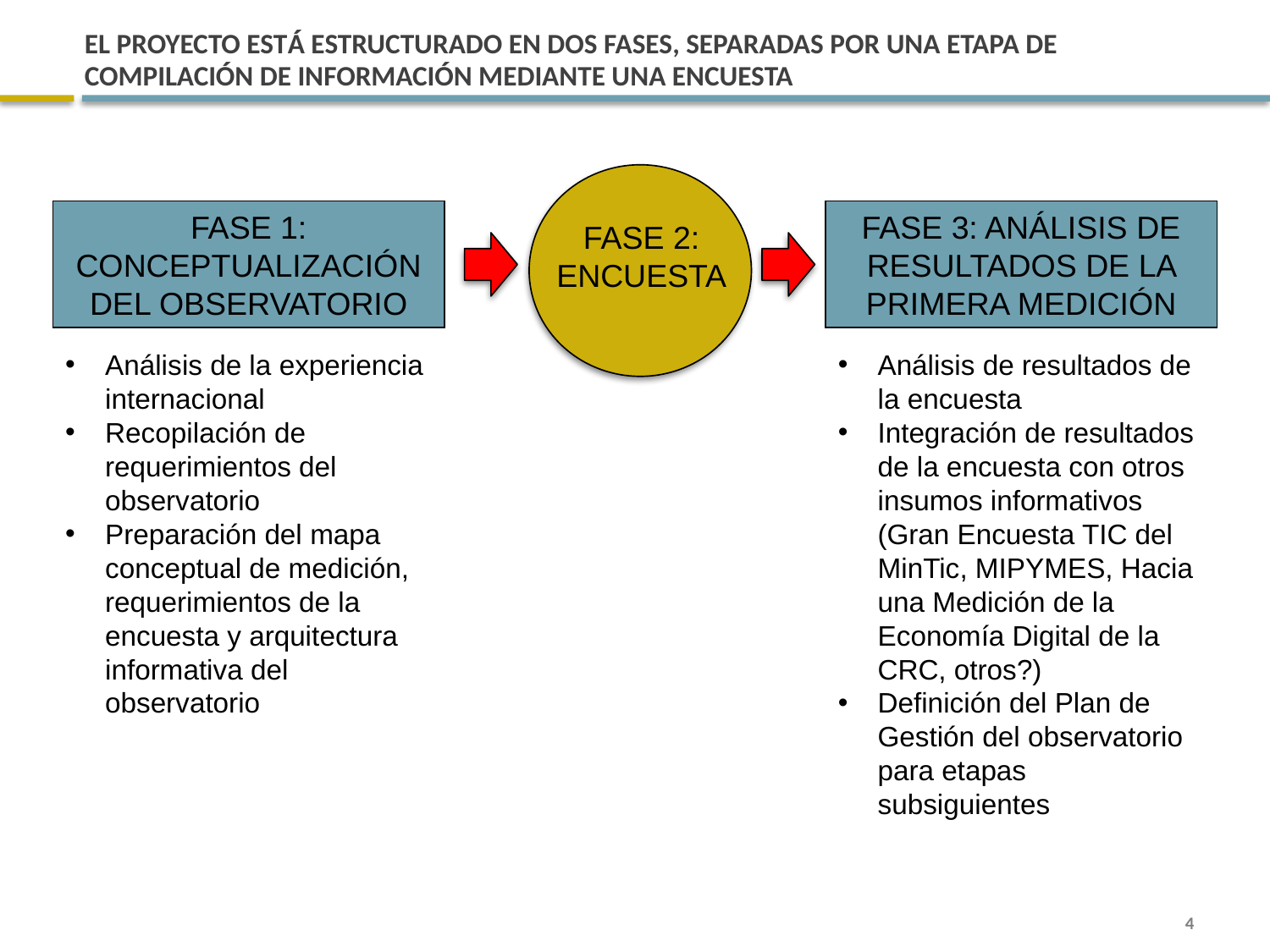

# EL PROYECTO ESTÁ ESTRUCTURADO EN DOS FASES, SEPARADAS POR UNA ETAPA DE COMPILACIÓN DE INFORMACIÓN MEDIANTE UNA ENCUESTA

FASE 1: CONCEPTUALIZACIÓN DEL OBSERVATORIO
FASE 3: ANÁLISIS DE RESULTADOS DE LA PRIMERA MEDICIÓN
FASE 2:
ENCUESTA

Análisis de la experiencia internacional
Recopilación de requerimientos del observatorio
Preparación del mapa conceptual de medición, requerimientos de la encuesta y arquitectura informativa del observatorio
Análisis de resultados de la encuesta
Integración de resultados de la encuesta con otros insumos informativos (Gran Encuesta TIC del MinTic, MIPYMES, Hacia una Medición de la Economía Digital de la CRC, otros?)
Definición del Plan de Gestión del observatorio para etapas subsiguientes